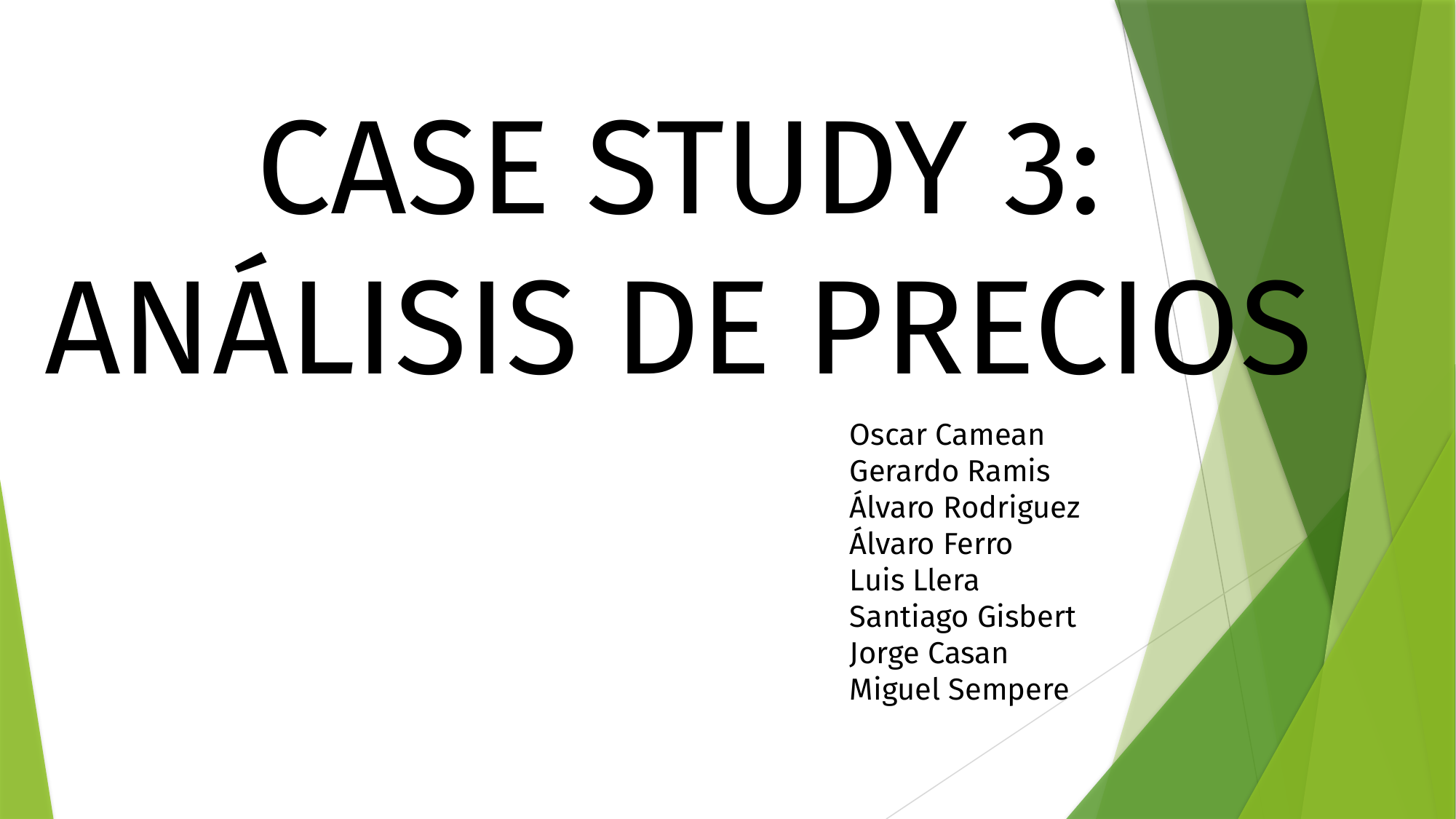

CASE STUDY 3: ANÁLISIS DE PRECIOS
Oscar Camean
Gerardo Ramis
Álvaro Rodriguez
Álvaro Ferro
Luis Llera
Santiago Gisbert
Jorge Casan
Miguel Sempere